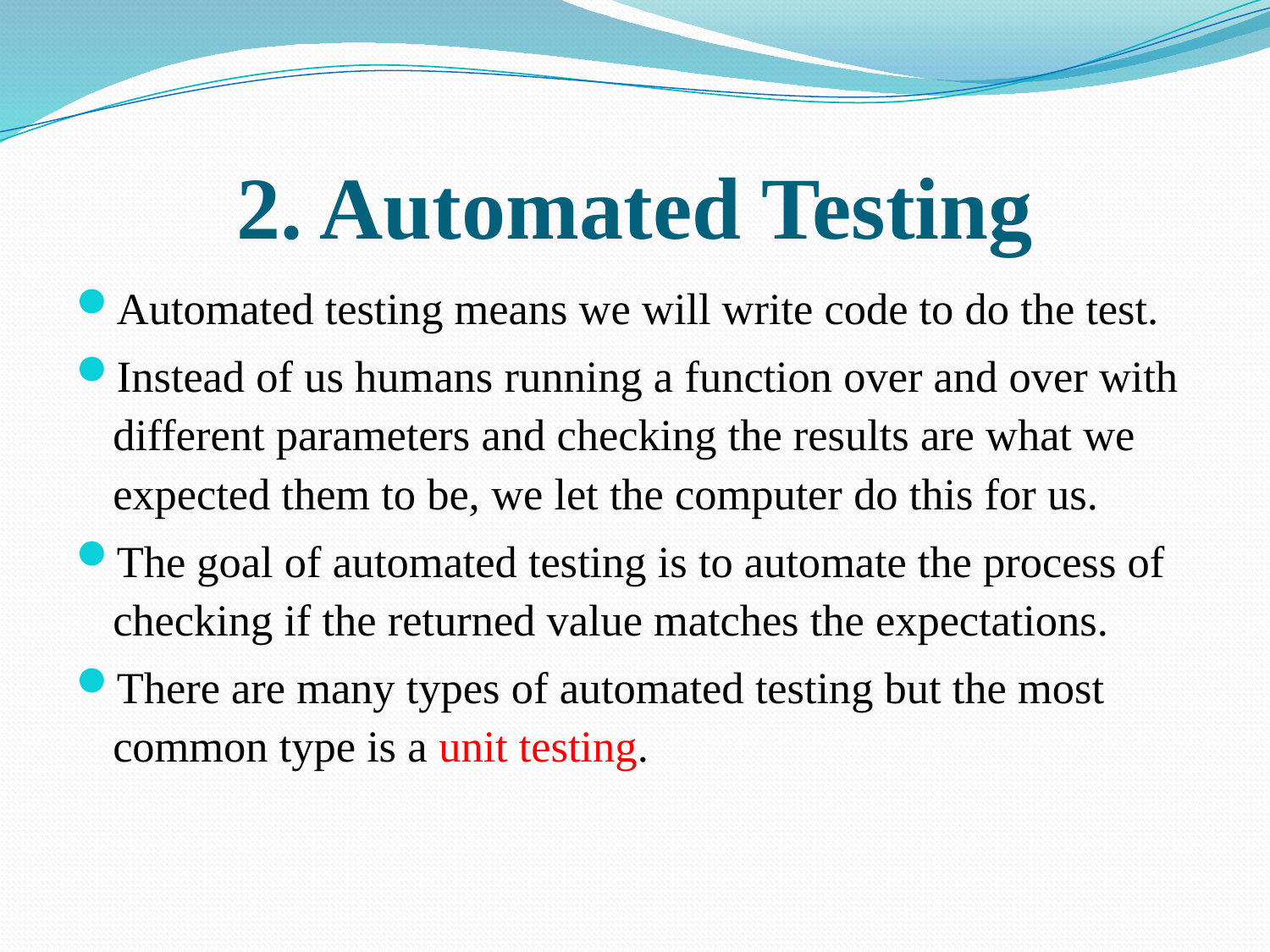

# 2. Automated Testing
Automated testing means we will write code to do the test.
Instead of us humans running a function over and over with different parameters and checking the results are what we expected them to be, we let the computer do this for us.
The goal of automated testing is to automate the process of checking if the returned value matches the expectations.
There are many types of automated testing but the most common type is a unit testing.